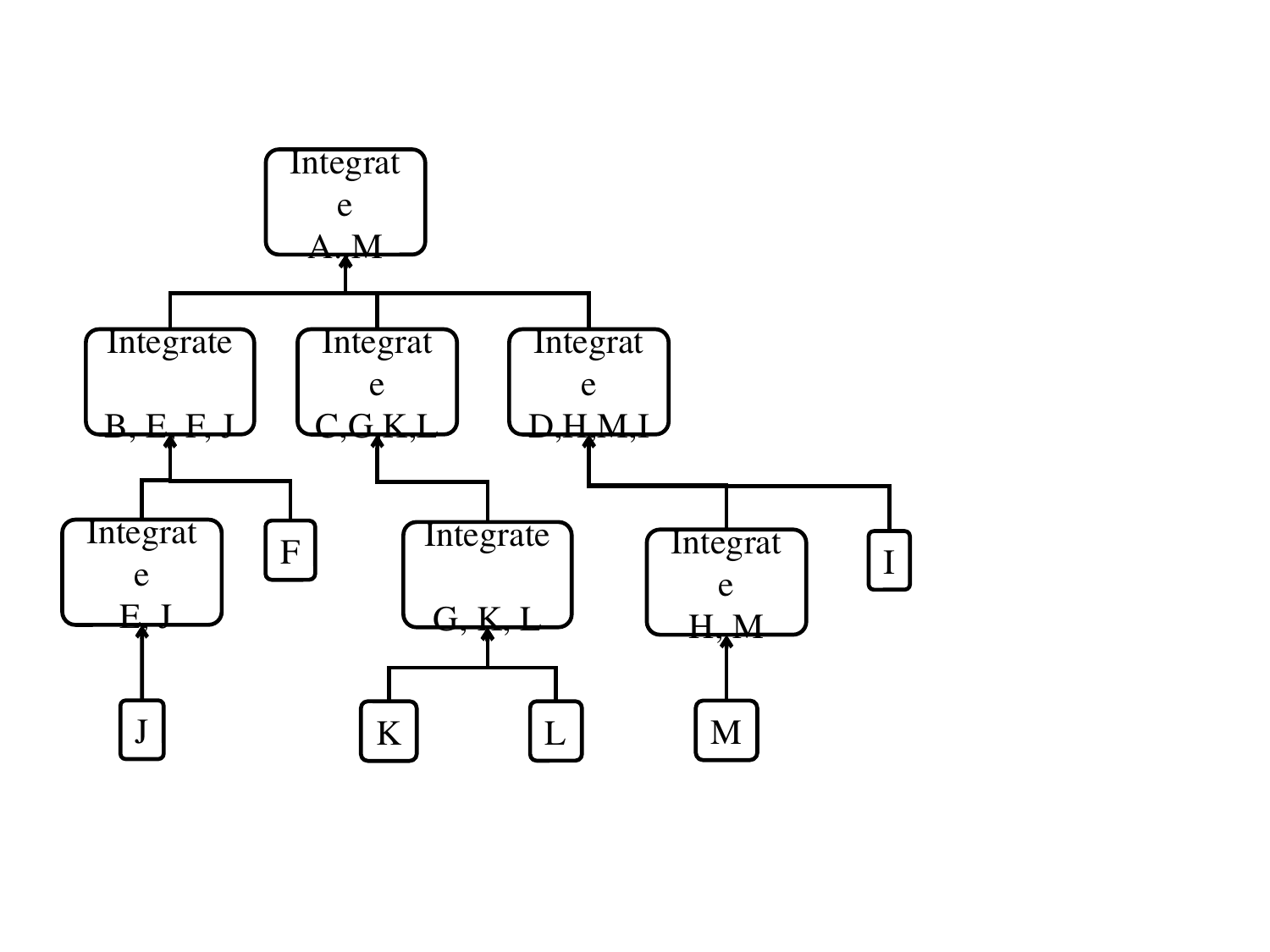

Integrate
A..M
Integrate
B, E, F, J
Integrate
C,G,K,L
Integrate
D,H,M,I
C
Integrate
 E, J
F
Integrate
G, K, L
Integrate
H, M
I
G
J
M
K
L